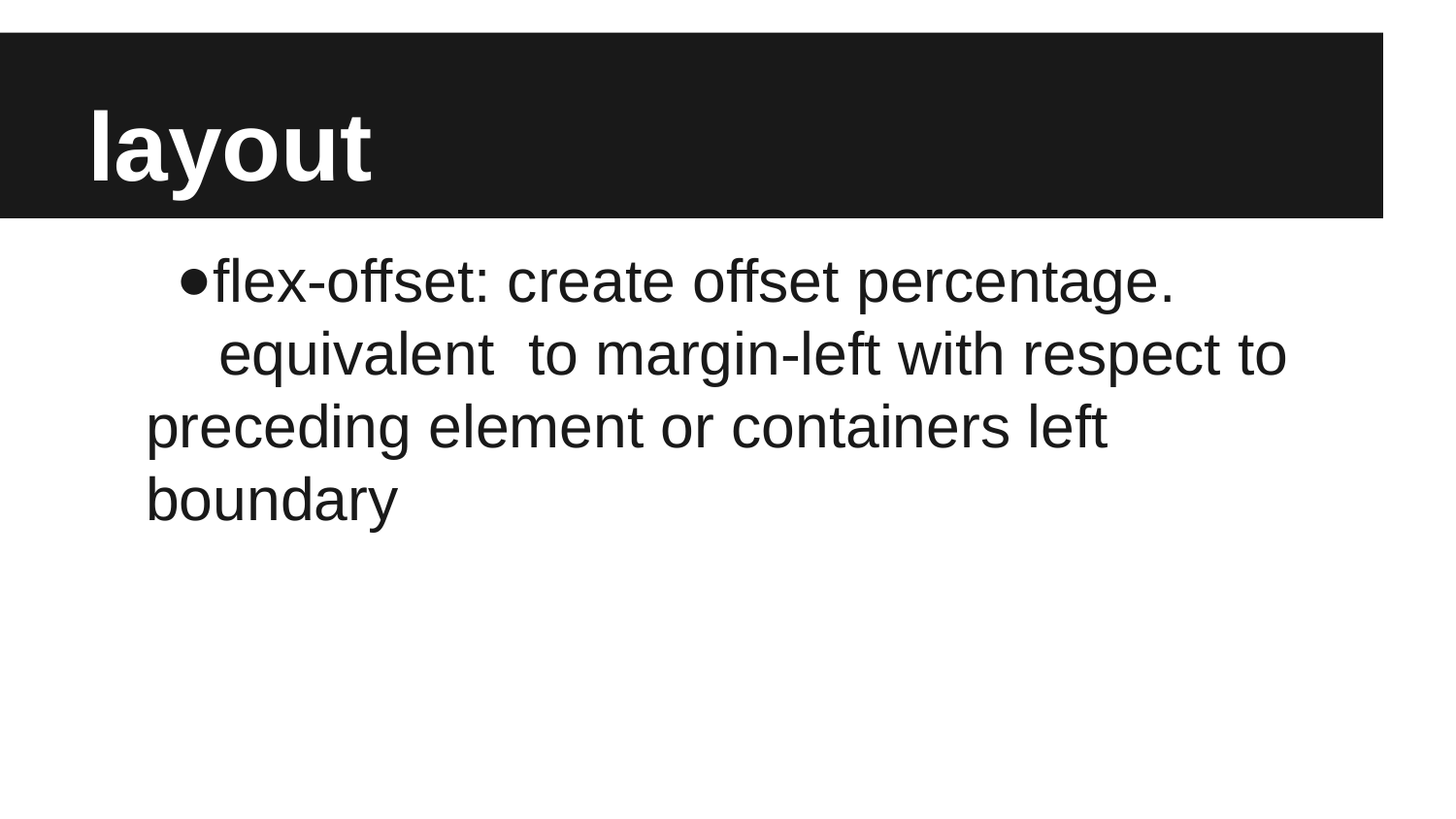

# layout
flex-offset: create offset percentage.
	equivalent  to margin-left with respect to
preceding element or containers left  boundary